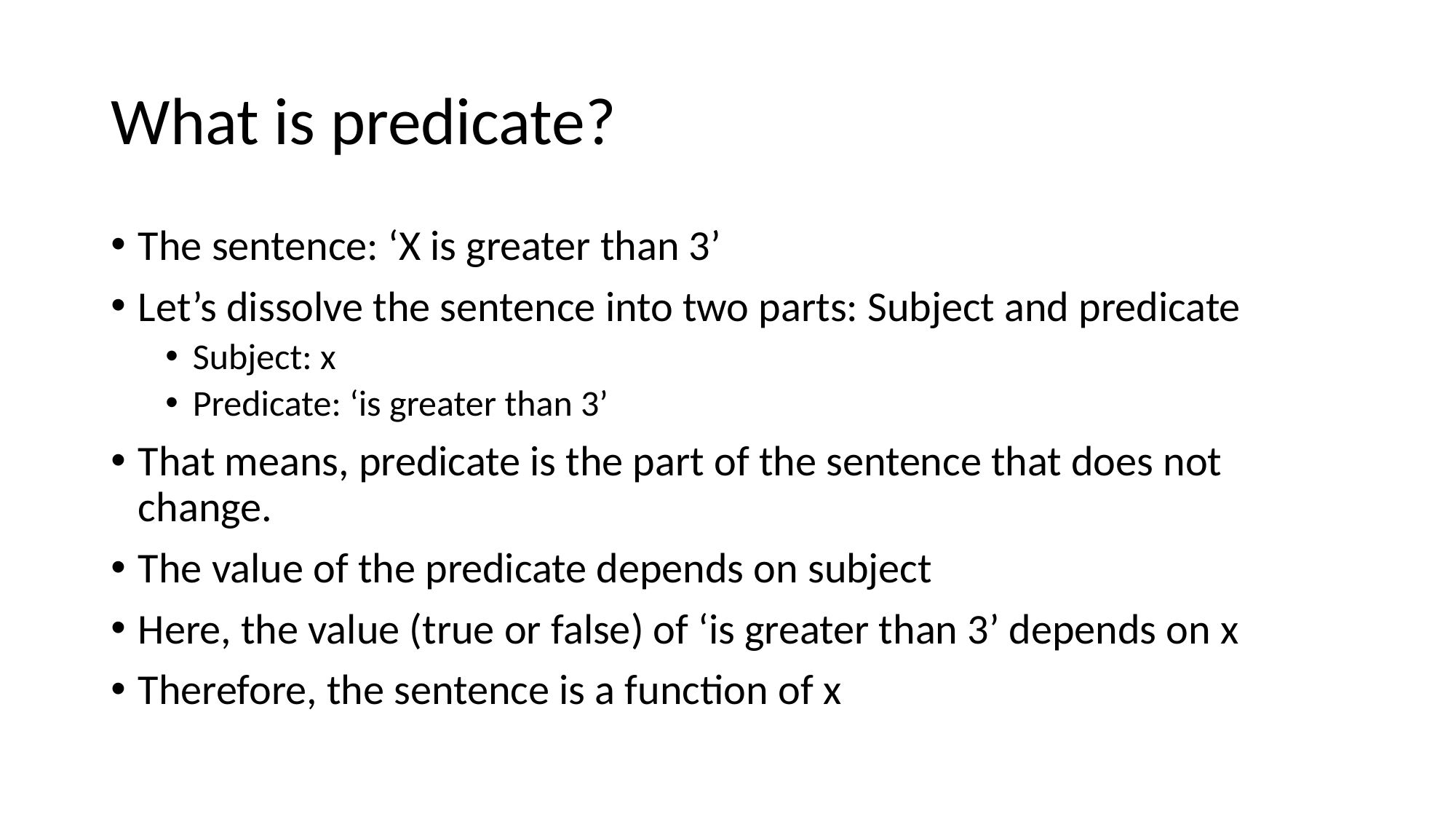

# What is predicate?
The sentence: ‘X is greater than 3’
Let’s dissolve the sentence into two parts: Subject and predicate
Subject: x
Predicate: ‘is greater than 3’
That means, predicate is the part of the sentence that does not change.
The value of the predicate depends on subject
Here, the value (true or false) of ‘is greater than 3’ depends on x
Therefore, the sentence is a function of x